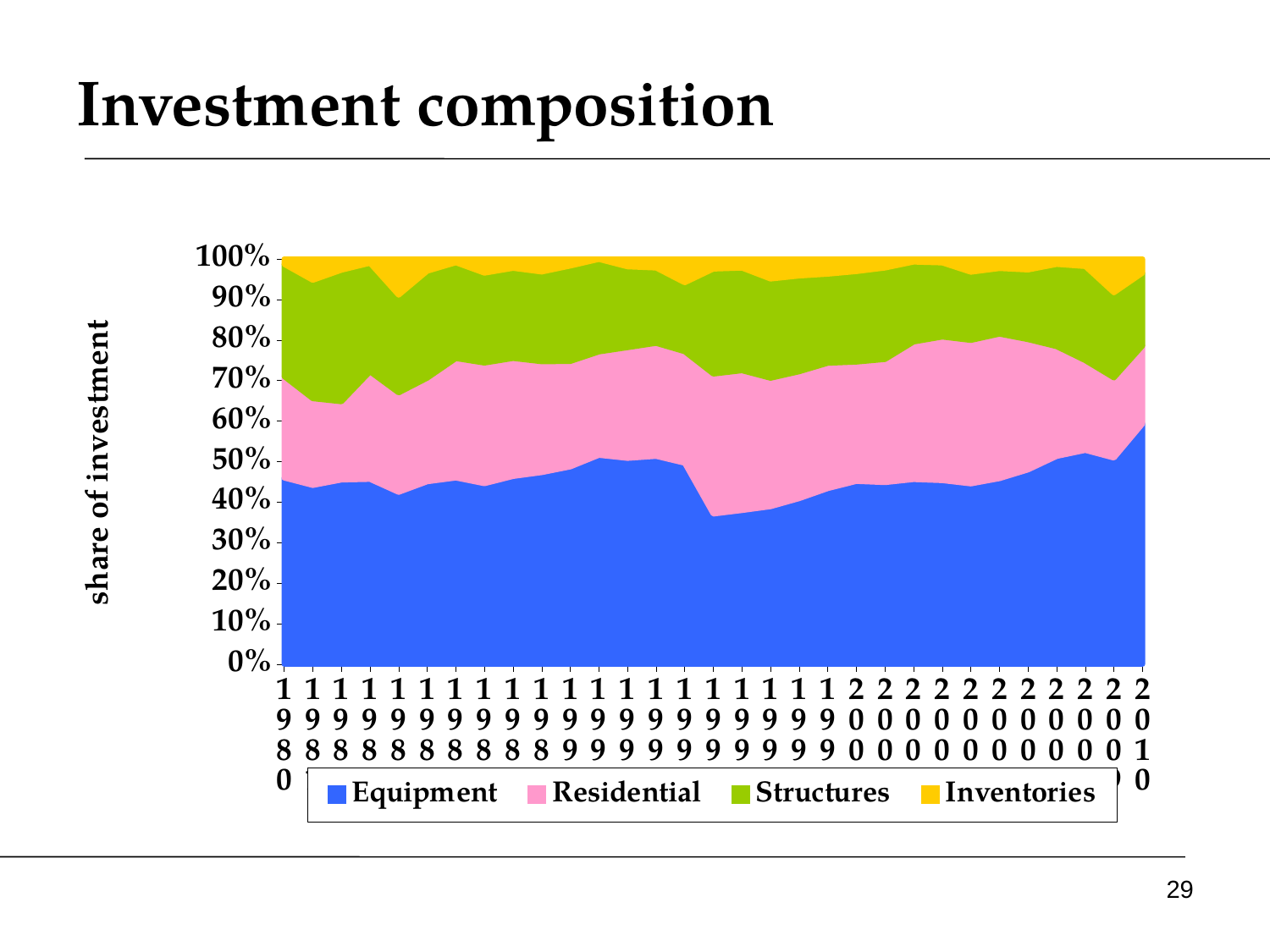

# Investment composition

### Chart

| Category | Equipment | Residential | Structures | Inventories |
|---|---|---|---|---|
| 1980 | 226.2 | 123.2 | 136.2 | -6.3 |
| 1981 | 252.7 | 122.6 | 167.3 | 29.8 |
| 1982 | 248.9 | 105.7 | 177.6 | -14.9 |
| 1983 | 262.8999999999997 | 152.9 | 154.3 | -5.8 |
| 1984 | 312.2 | 180.6 | 177.4 | 65.4 |
| 1985 | 331.7 | 188.2 | 194.5 | 21.8 |
| 1986 | 343.3 | 220.1 | 176.5 | 6.6 |
| 1987 | 349.9 | 233.7 | 174.2 | 27.1 |
| 1988 | 381.0 | 239.3 | 182.8 | 18.5 |
| 1989 | 414.0 | 239.5 | 193.7 | 27.7 |
| 1990 | 419.5 | 224.0 | 202.9 | 14.5 |
| 1991 | 414.6 | 205.1 | 183.6 | -0.4 |
| 1992 | 439.6 | 236.3 | 172.6 | 16.3 |
| 1993 | 489.4 | 266.0 | 177.2 | 20.8 |
| 1994 | 544.6 | 302.1 | 186.8 | 63.8 |
| 1995 | 489.4 | 456.1 | 342.0 | 32.1 |
| 1996 | 541.4 | 492.4 | 361.4 | 31.2 |
| 1997 | 615.9 | 501.8 | 387.9 | 77.4 |
| 1998 | 705.2 | 540.4 | 407.7 | 71.6 |
| 1999 | 805.0 | 574.2 | 408.2 | 68.5 |
| 2000 | 889.2 | 580.0 | 440.0 | 60.2 |
| 2001 | 860.6 | 583.3 | 433.3 | -41.8 |
| 2002 | 824.2 | 613.8 | 356.6 | 12.8 |
| 2003 | 850.0 | 664.3 | 343.0 | 17.3 |
| 2004 | 917.3 | 729.5 | 346.7 | 66.3 |
| 2005 | 995.6 | 775.0 | 351.8 | 50.0 |
| 2006 | 1071.7 | 718.2 | 384.0 | 59.4 |
| 2007 | 1106.8 | 584.2 | 438.2 | 27.7 |
| 2008 | 1059.4 | 444.4 | 466.4 | -36.300000000000004 |
| 2009 | 889.7 | 345.6 | 367.3 | -144.9 |
| 2010 | 1019.4 | 330.8 | 309.1 | 58.8 |
29